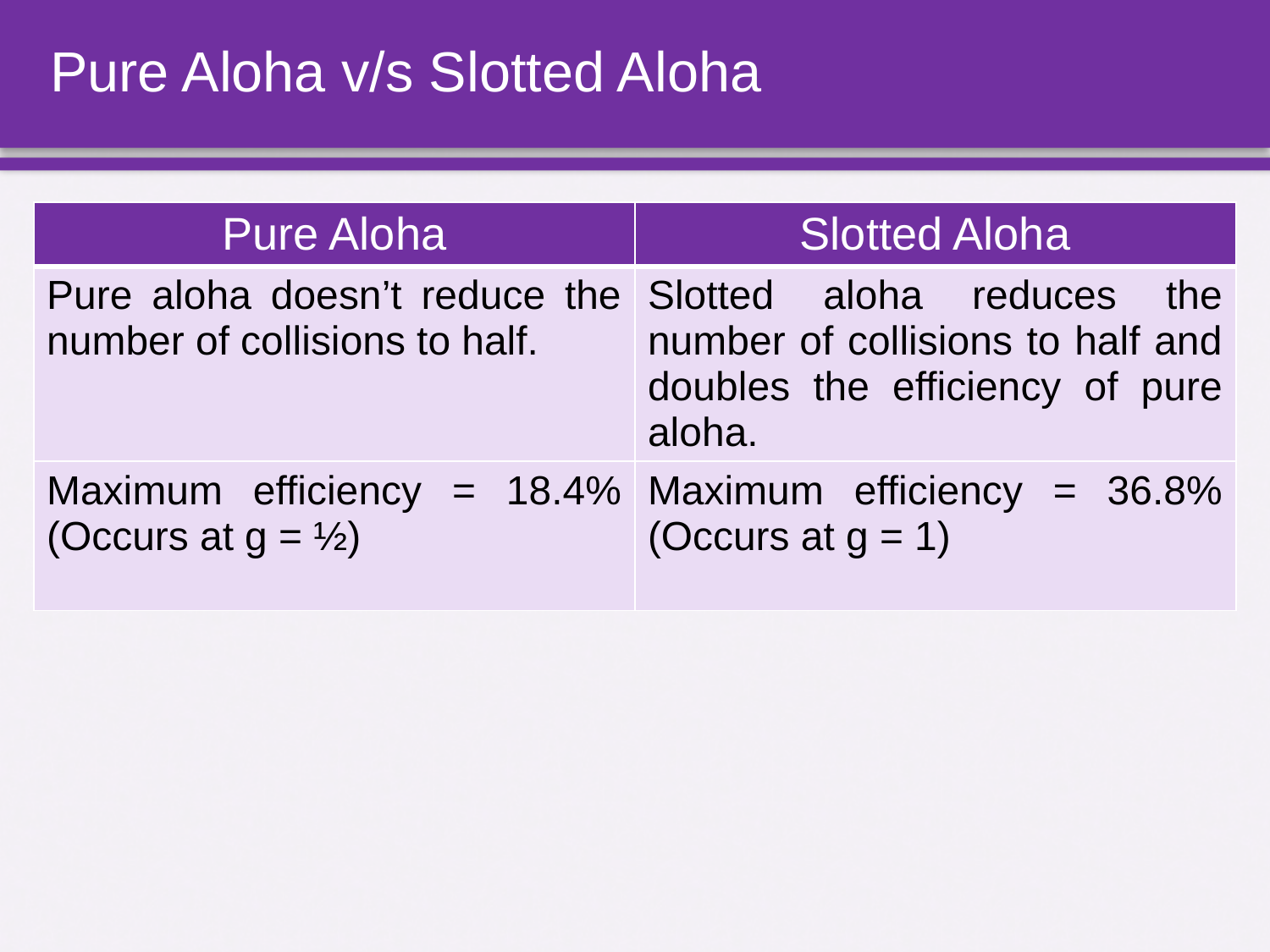

# Pure Aloha v/s Slotted Aloha
| Pure Aloha | Slotted Aloha |
| --- | --- |
| Pure aloha doesn’t reduce the number of collisions to half. | Slotted aloha reduces the number of collisions to half and doubles the efficiency of pure aloha. |
| Maximum efficiency = 18.4% (Occurs at g = ½) | Maximum efficiency = 36.8% (Occurs at g = 1) |